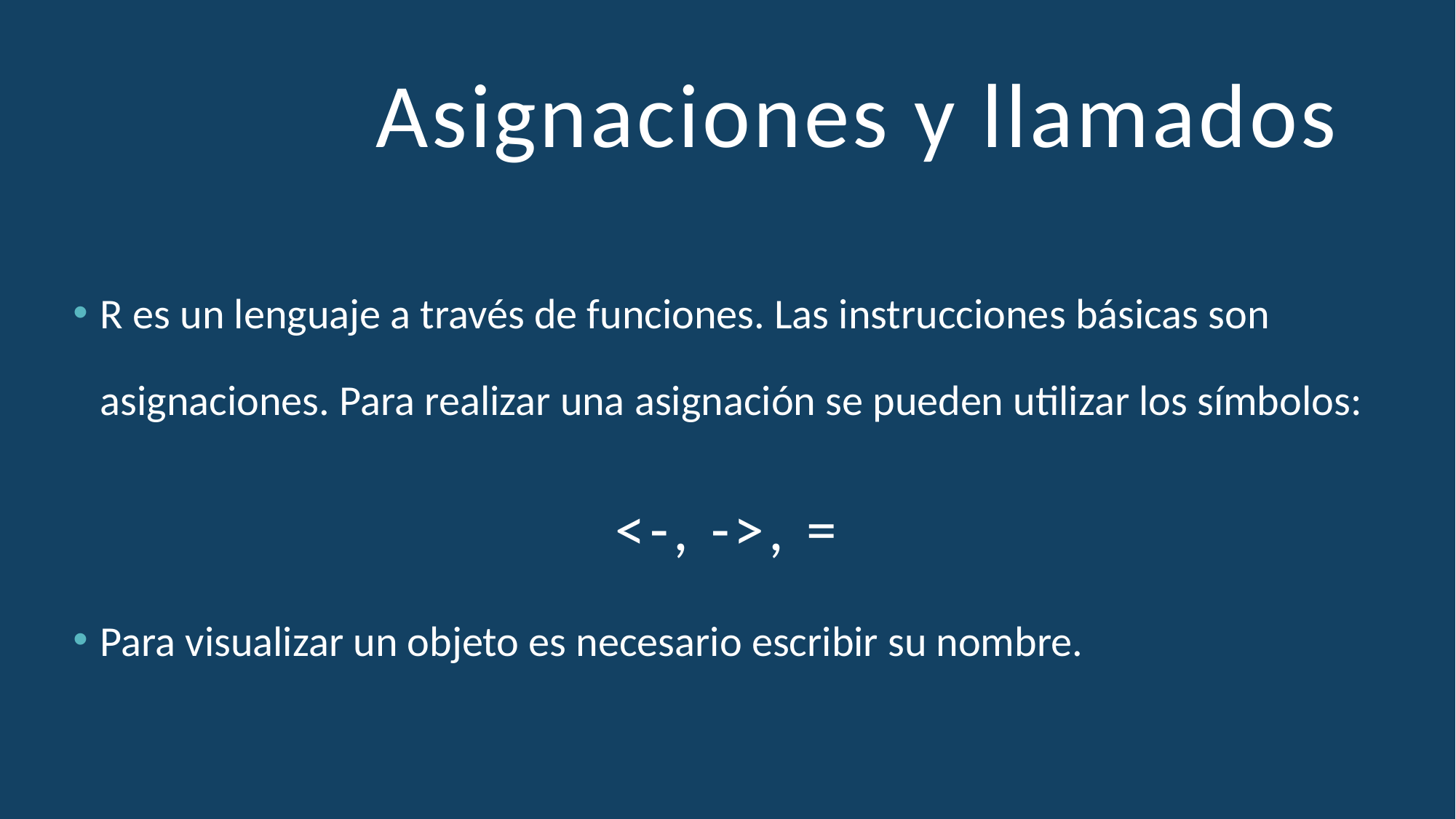

# Asignaciones y llamados
R es un lenguaje a través de funciones. Las instrucciones básicas son asignaciones. Para realizar una asignación se pueden utilizar los símbolos:
<-, ->, =
Para visualizar un objeto es necesario escribir su nombre.